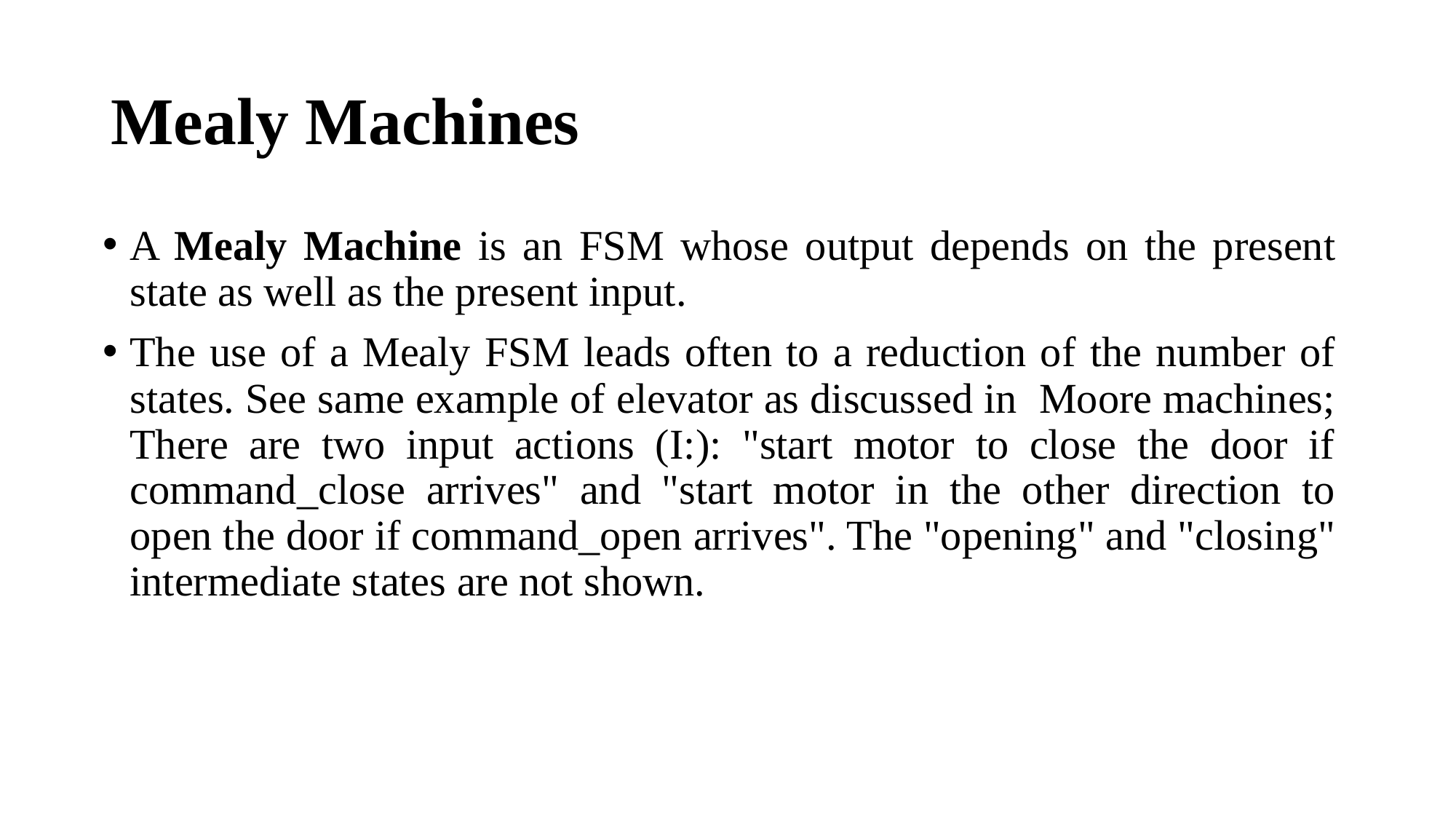

# Mealy Machines
A Mealy Machine is an FSM whose output depends on the present state as well as the present input.
The use of a Mealy FSM leads often to a reduction of the number of states. See same example of elevator as discussed in  Moore machines; There are two input actions (I:): "start motor to close the door if command_close arrives" and "start motor in the other direction to open the door if command_open arrives". The "opening" and "closing" intermediate states are not shown.